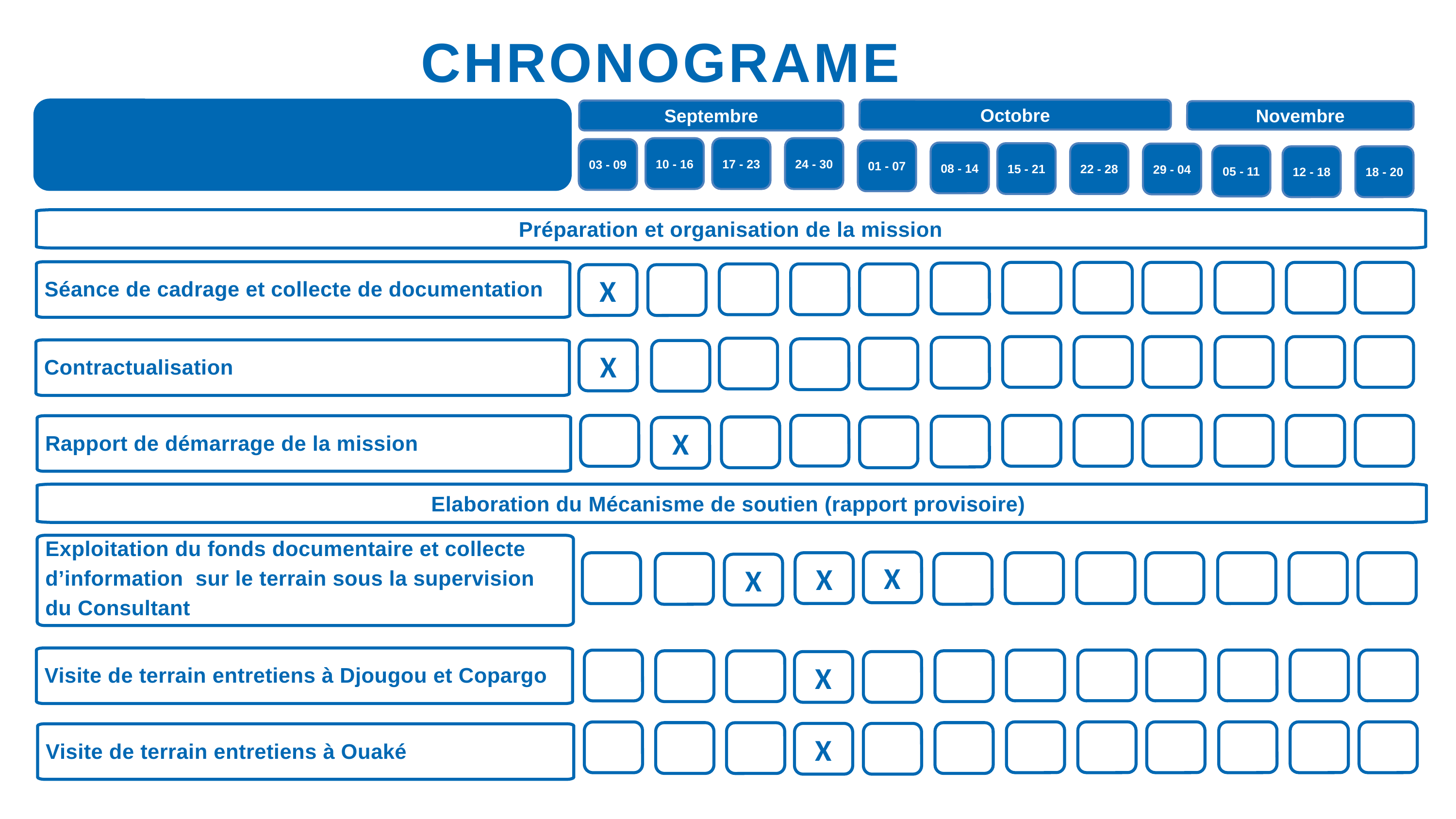

CHRONOGRAME

Octobre
Septembre
Novembre
10 - 16
17 - 23
24 - 30
03 - 09
01 - 07
08 - 14
15 - 21
22 - 28
29 - 04
05 - 11
12 - 18
18 - 20

Préparation et organisation de la mission

Séance de cadrage et collecte de documentation

X

Contractualisation

X

Rapport de démarrage de la mission

X

Elaboration du Mécanisme de soutien (rapport provisoire)

Exploitation du fonds documentaire et collecte d’information  sur le terrain sous la supervision du Consultant

X

X

X

Visite de terrain entretiens à Djougou et Copargo

X

X

Visite de terrain entretiens à Ouaké